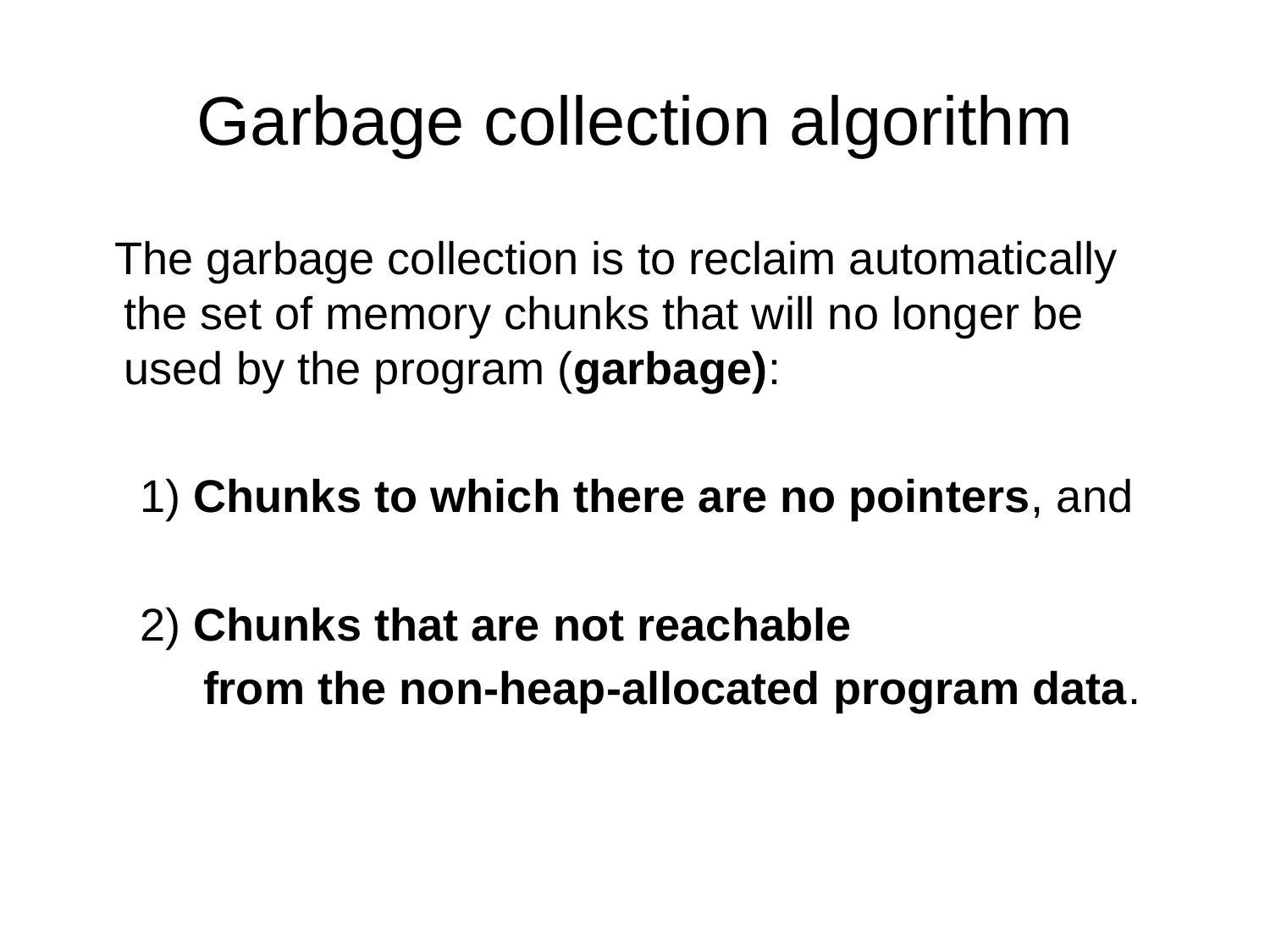

# Garbage collection algorithm
   The garbage collection is to reclaim automatically the set of memory chunks that will no longer be used by the program (garbage):

     1) Chunks to which there are no pointers, and

     2) Chunks that are not reachable
          from the non-heap-allocated program data.